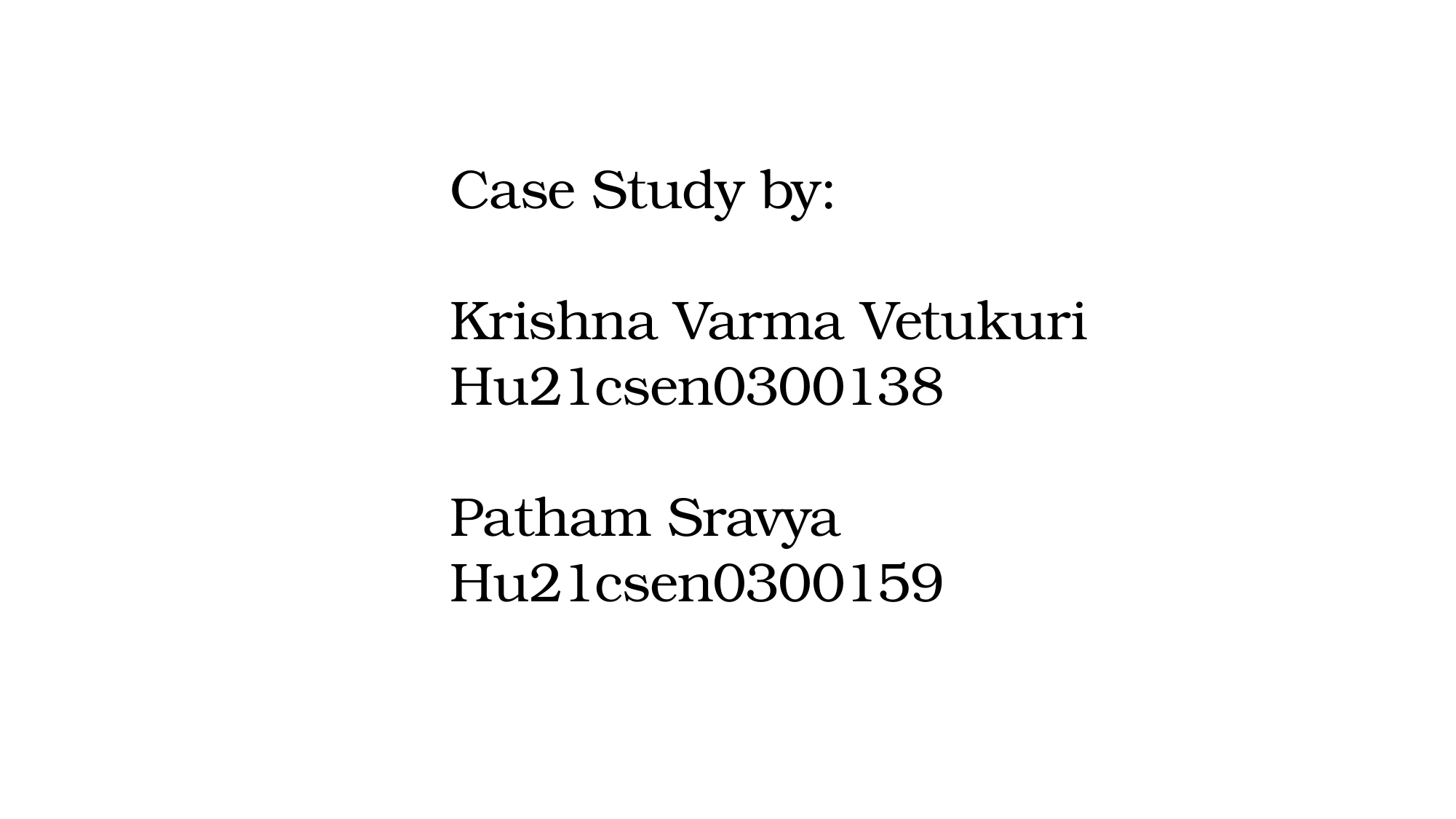

Case Study by:
Krishna Varma Vetukuri
Hu21csen0300138
Patham Sravya
Hu21csen0300159